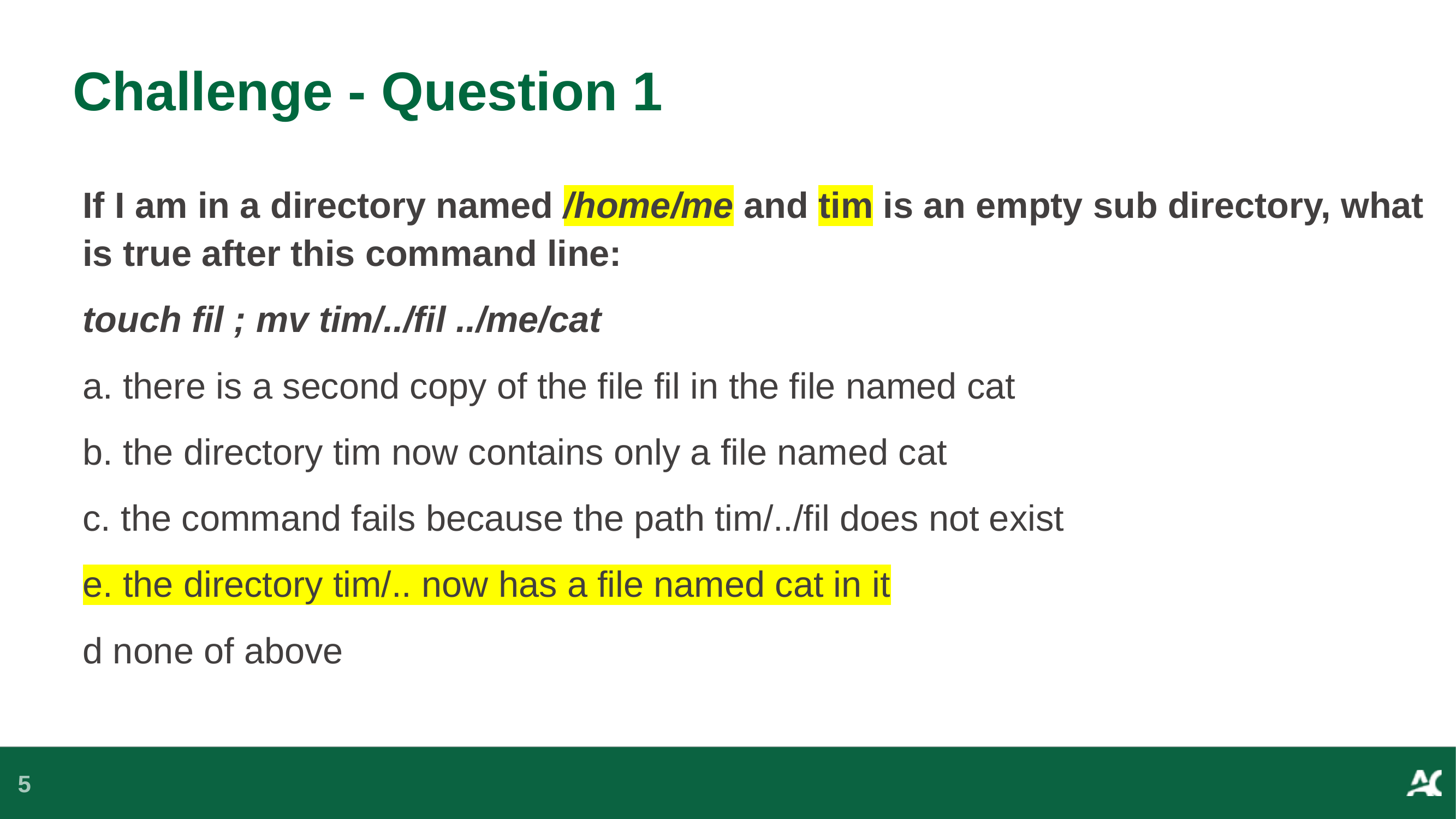

# Challenge - Question 1
If I am in a directory named /home/me and tim is an empty sub directory, what is true after this command line:
touch fil ; mv tim/../fil ../me/cat
a. there is a second copy of the file fil in the file named cat
b. the directory tim now contains only a file named cat
c. the command fails because the path tim/../fil does not exist
e. the directory tim/.. now has a file named cat in it
d none of above
5